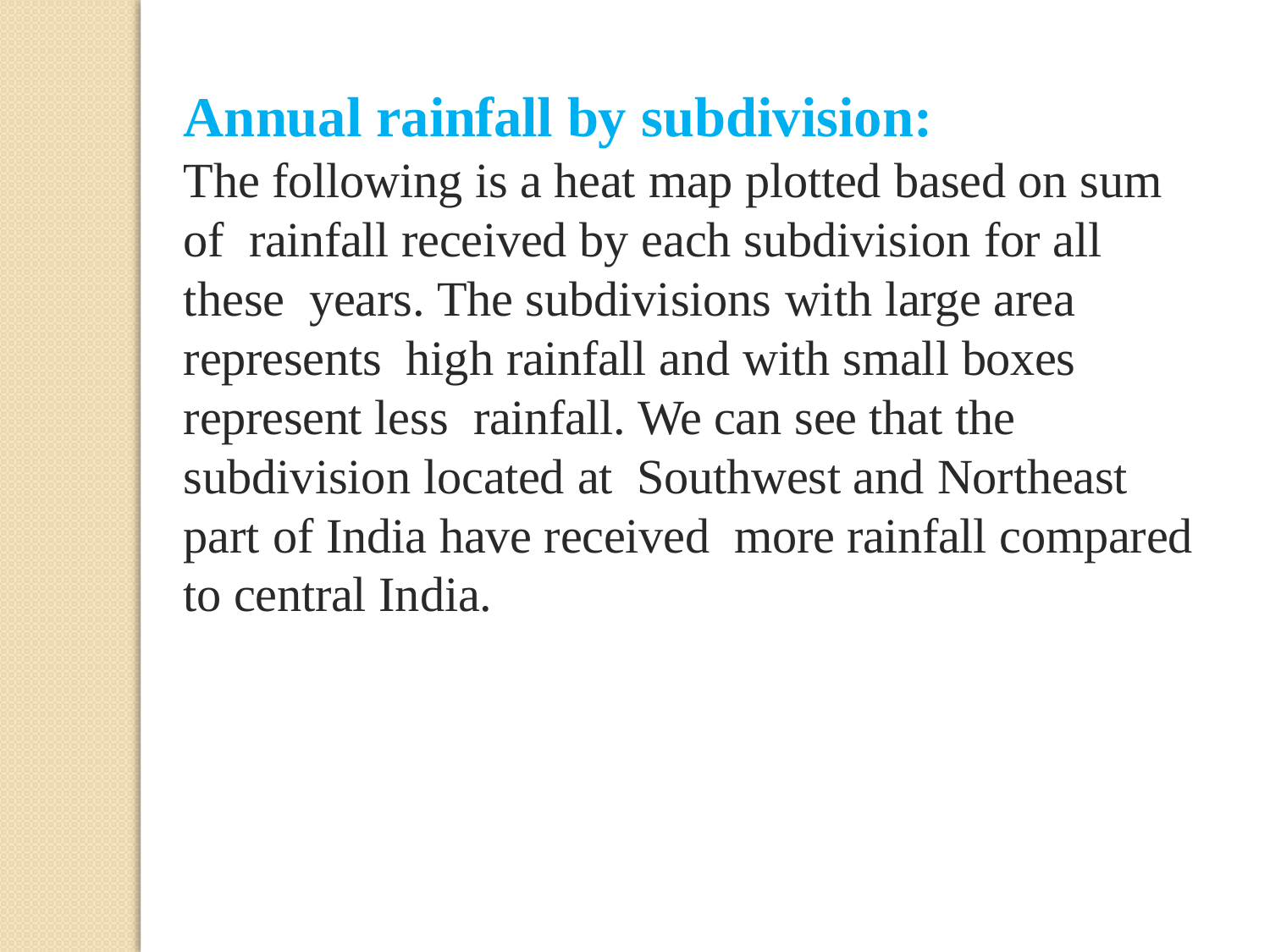

Annual rainfall by subdivision:
The following is a heat map plotted based on sum of  rainfall received by each subdivision for all these  years. The subdivisions with large area represents  high rainfall and with small boxes represent less  rainfall. We can see that the subdivision located at  Southwest and Northeast part of India have received  more rainfall compared to central India.